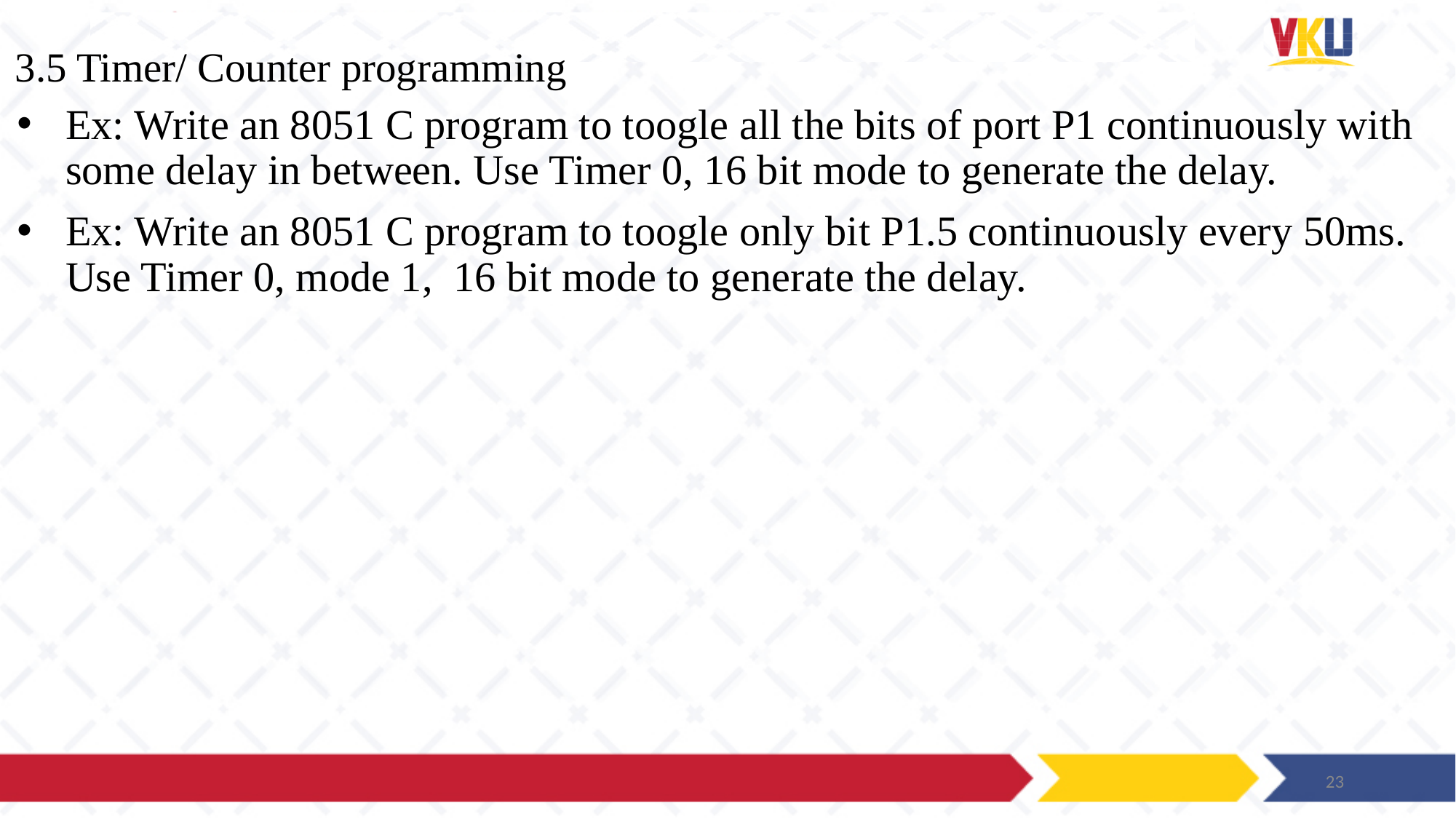

# 3.5 Timer/ Counter programming
Ex: Write an 8051 C program to toogle all the bits of port P1 continuously with some delay in between. Use Timer 0, 16 bit mode to generate the delay.
Ex: Write an 8051 C program to toogle only bit P1.5 continuously every 50ms. Use Timer 0, mode 1,  16 bit mode to generate the delay.

23